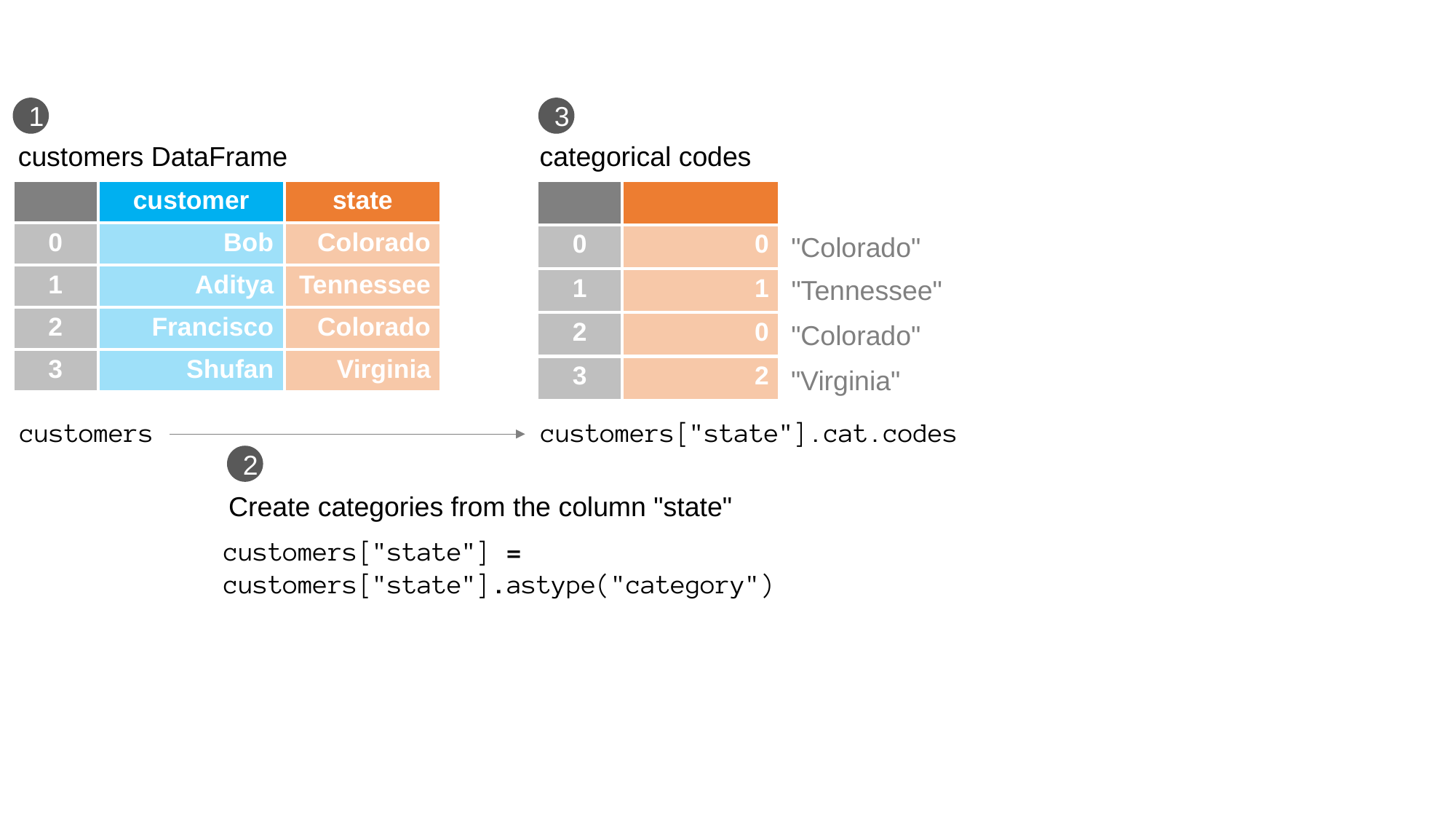

1
3
customers DataFrame
categorical codes
|  | customer | state |
| --- | --- | --- |
| 0 | Bob | Colorado |
| 1 | Aditya | Tennessee |
| 2 | Francisco | Colorado |
| 3 | Shufan | Virginia |
|  |  |
| --- | --- |
| 0 | 0 |
| 1 | 1 |
| 2 | 0 |
| 3 | 2 |
"Colorado"
"Tennessee"
"Colorado"
"Virginia"
customers
customers["state"].cat.codes
2
Create categories from the column "state"
customers["state"] = customers["state"].astype("category")